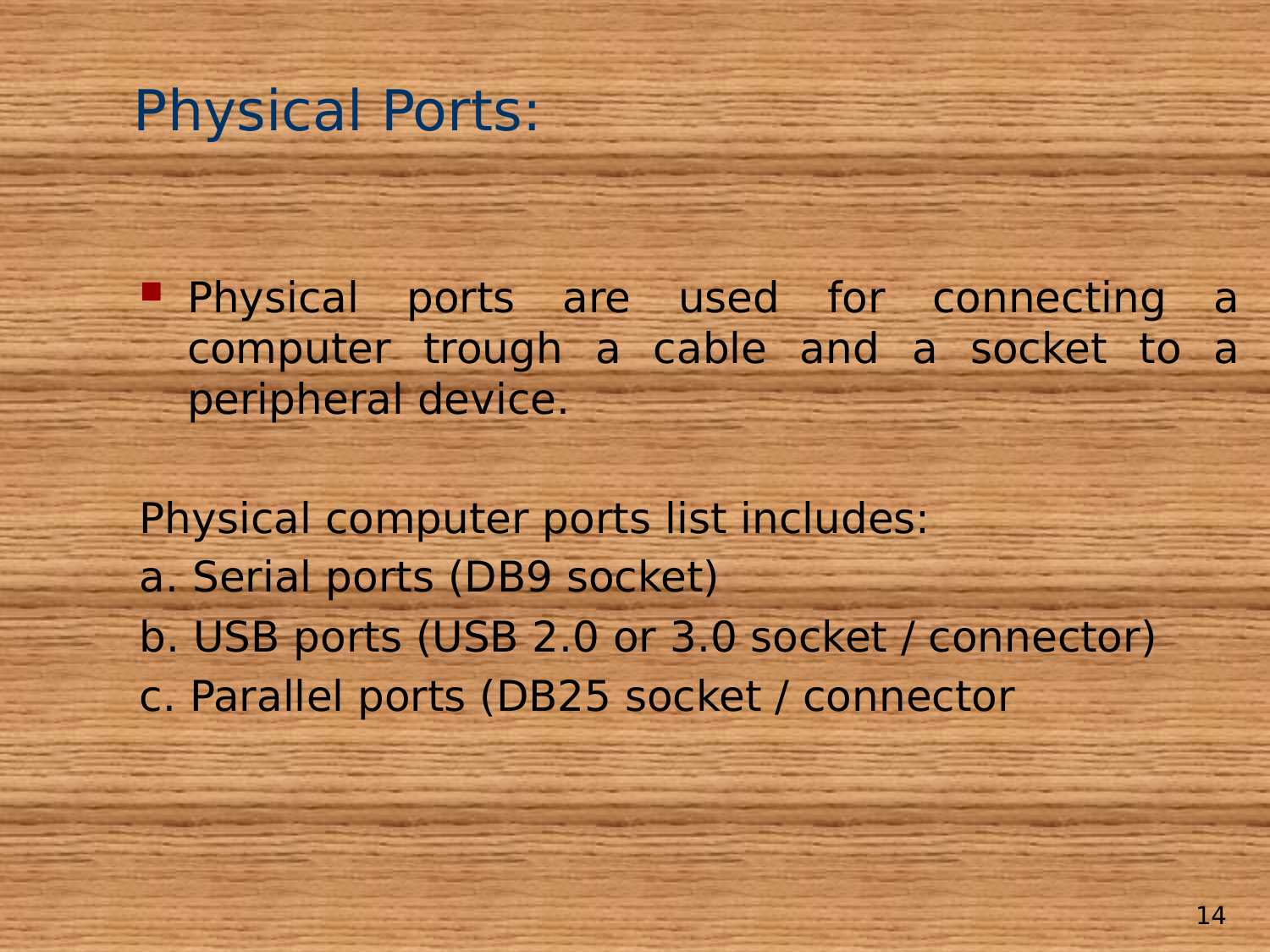

# Physical Ports:
Physical ports are used for connecting a computer trough a cable and a socket to a peripheral device.

Physical computer ports list includes:
a. Serial ports (DB9 socket)
b. USB ports (USB 2.0 or 3.0 socket / connector)
c. Parallel ports (DB25 socket / connector
14